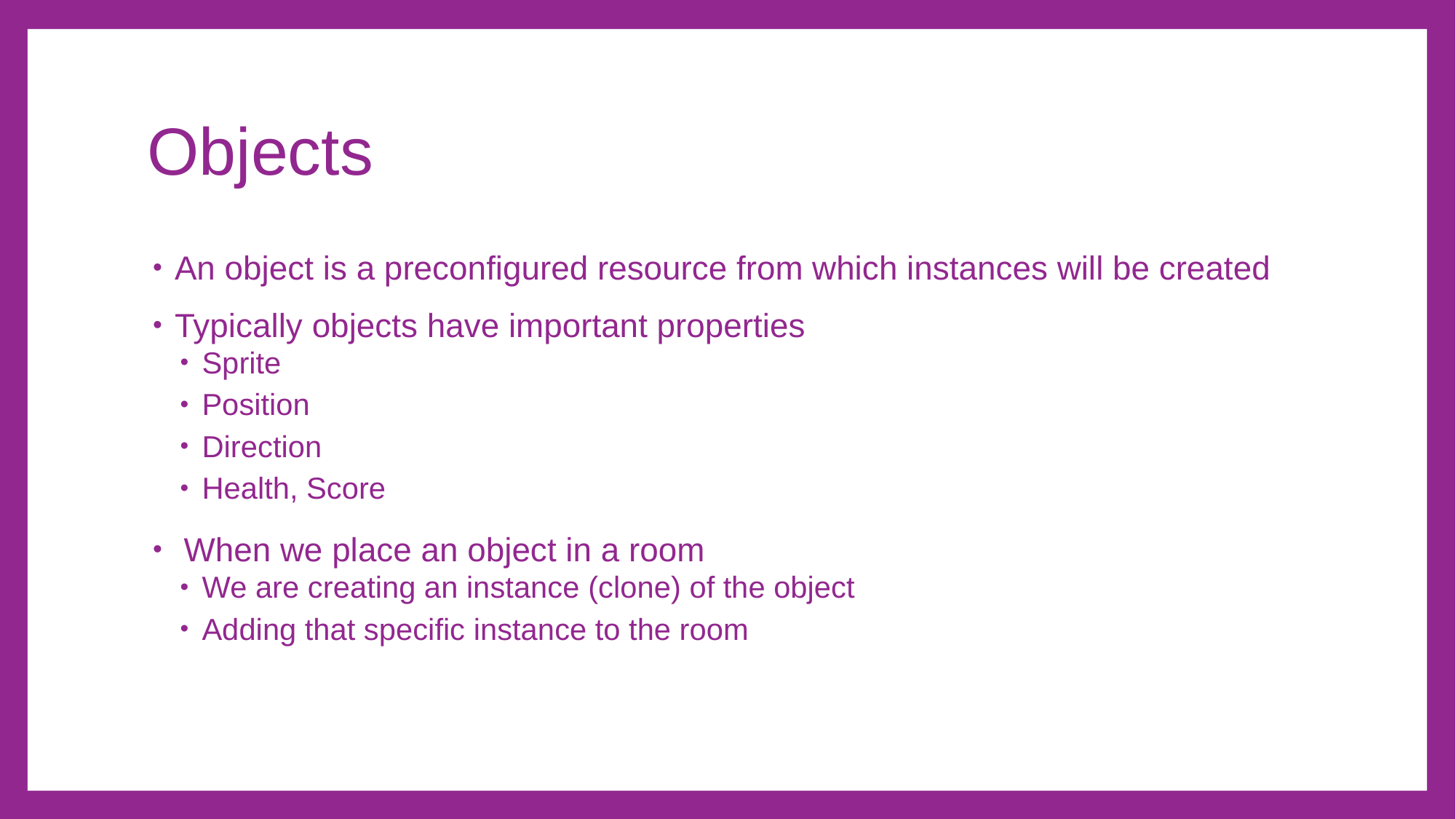

# Objects
An object is a preconfigured resource from which instances will be created
Typically objects have important properties
Sprite
Position
Direction
Health, Score
 When we place an object in a room
We are creating an instance (clone) of the object
Adding that specific instance to the room